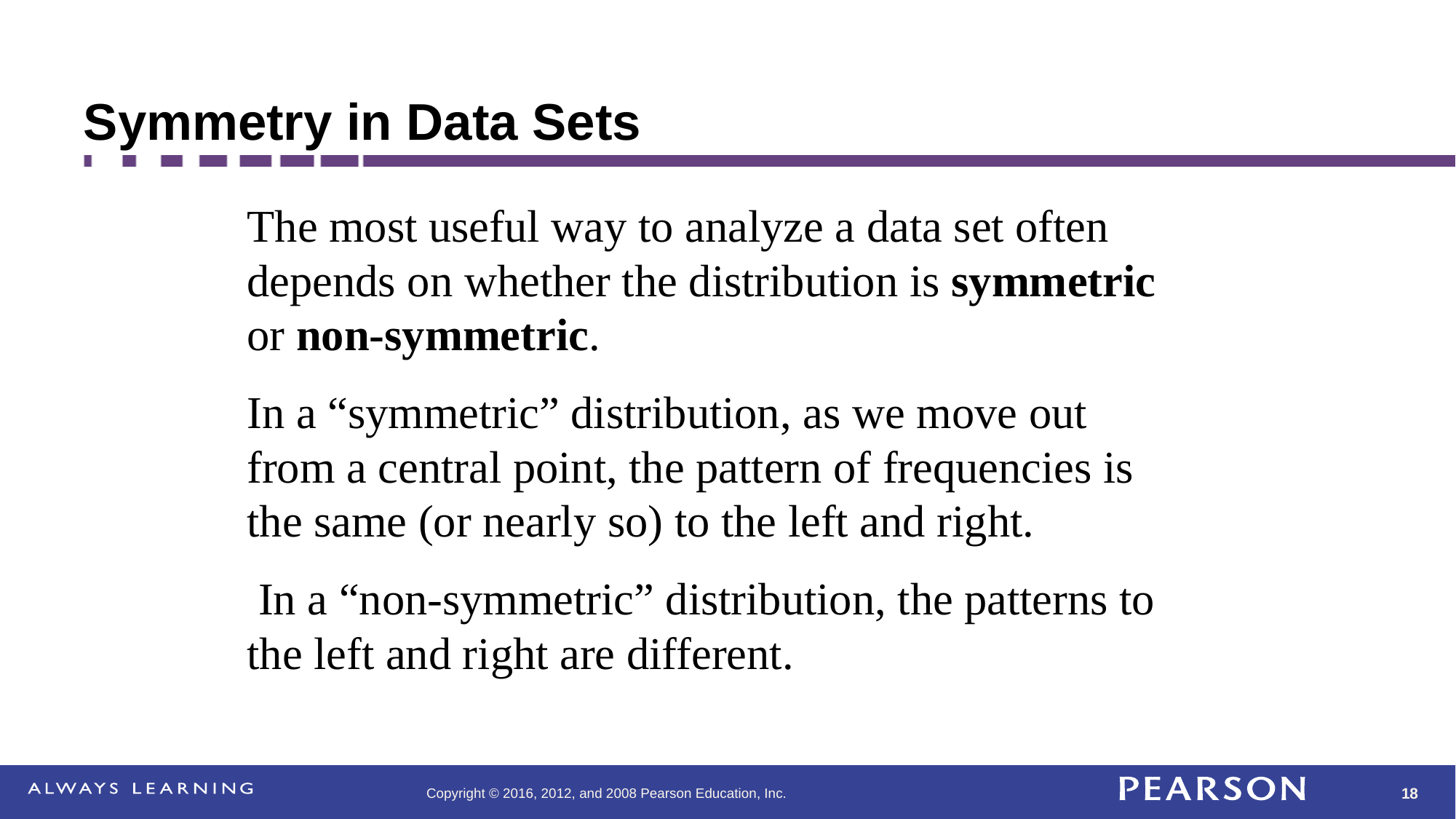

# Symmetry in Data Sets
The most useful way to analyze a data set often depends on whether the distribution is symmetric or non-symmetric.
In a “symmetric” distribution, as we move out from a central point, the pattern of frequencies is the same (or nearly so) to the left and right.
 In a “non-symmetric” distribution, the patterns to the left and right are different.